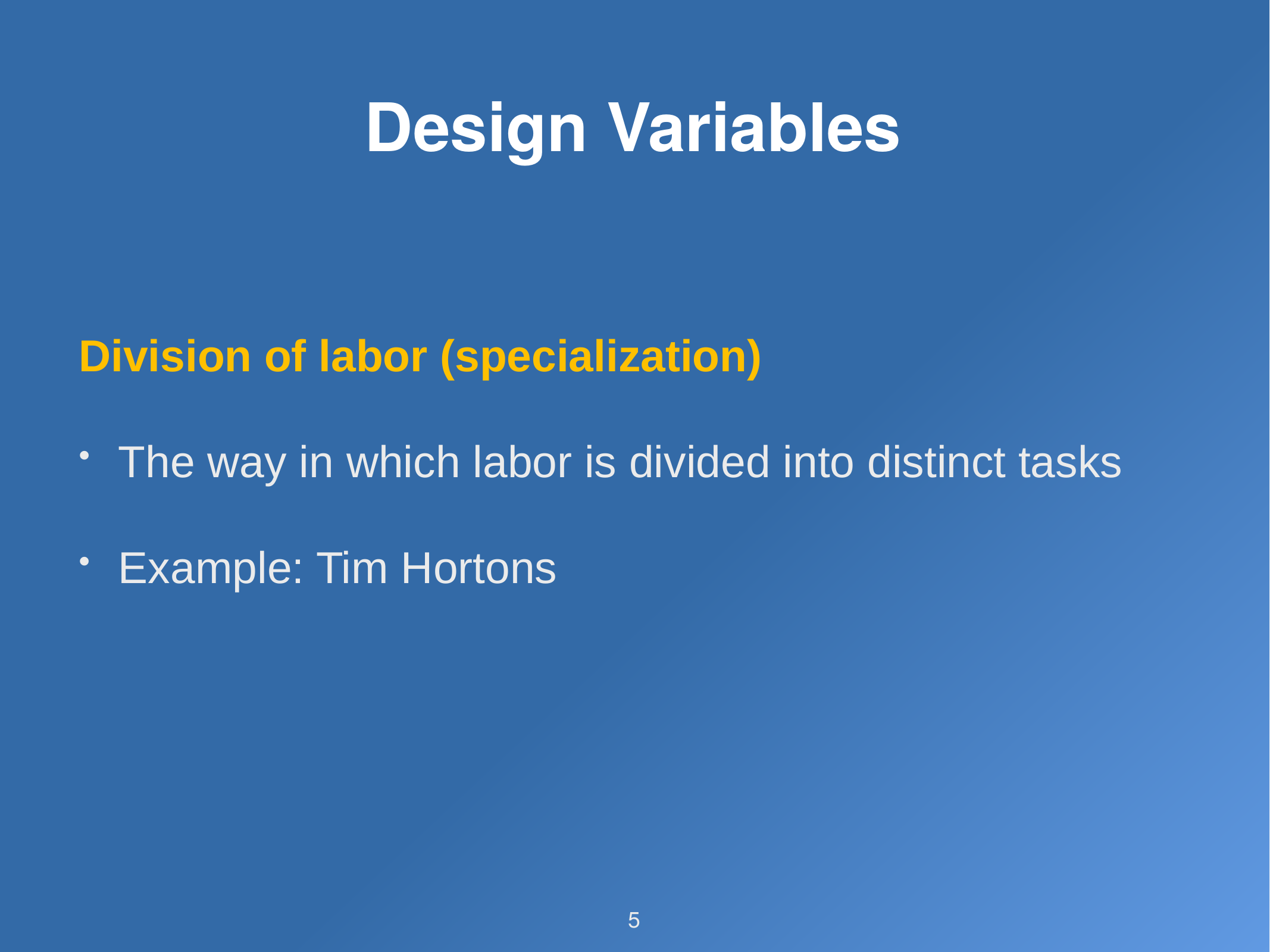

# Design Variables
Division of labor (specialization)
The way in which labor is divided into distinct tasks
Example: Tim Hortons
5